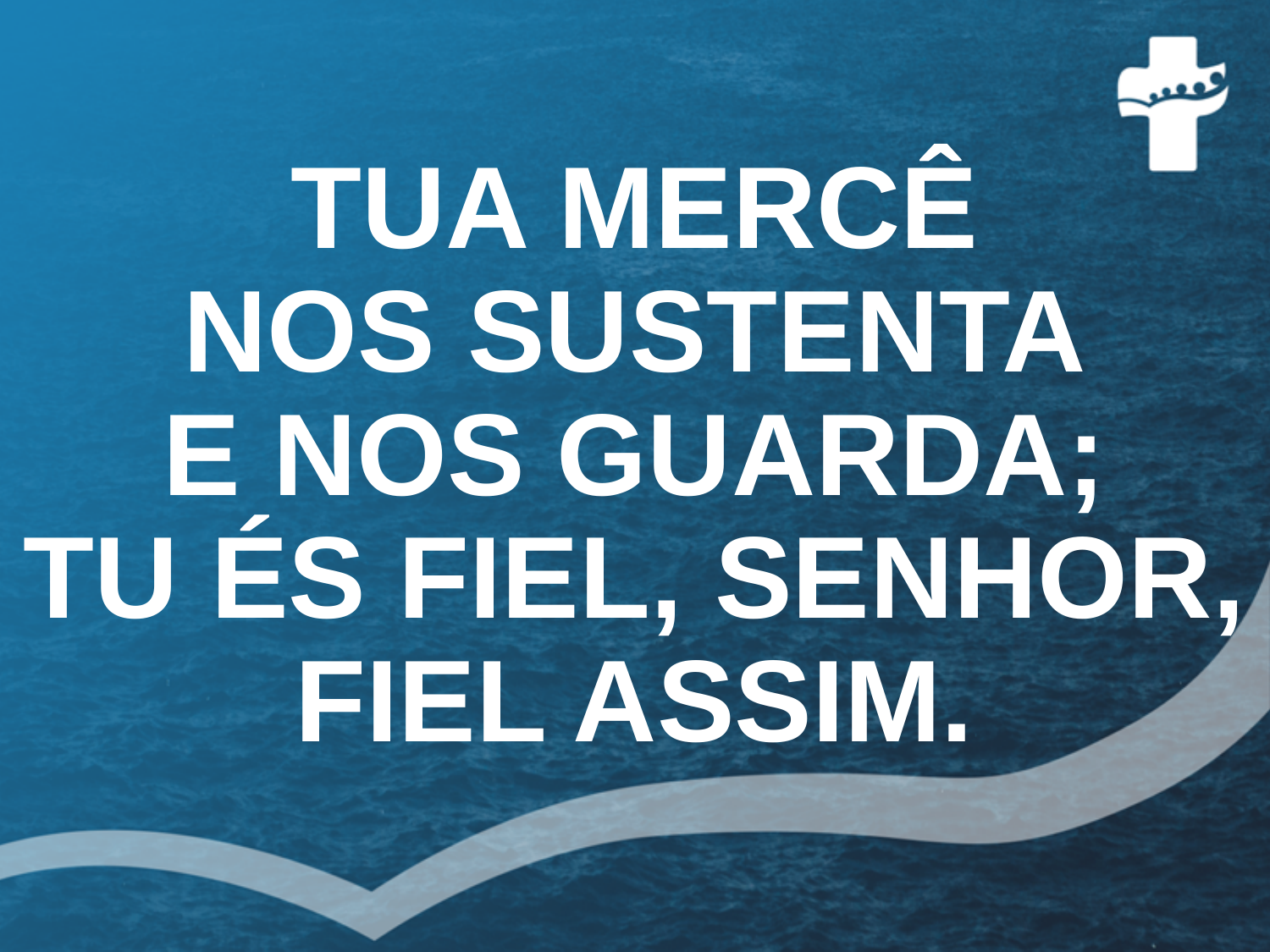

# TUA MERCÊ NOS SUSTENTA E NOS GUARDA; TU ÉS FIEL, SENHOR, FIEL ASSIM.